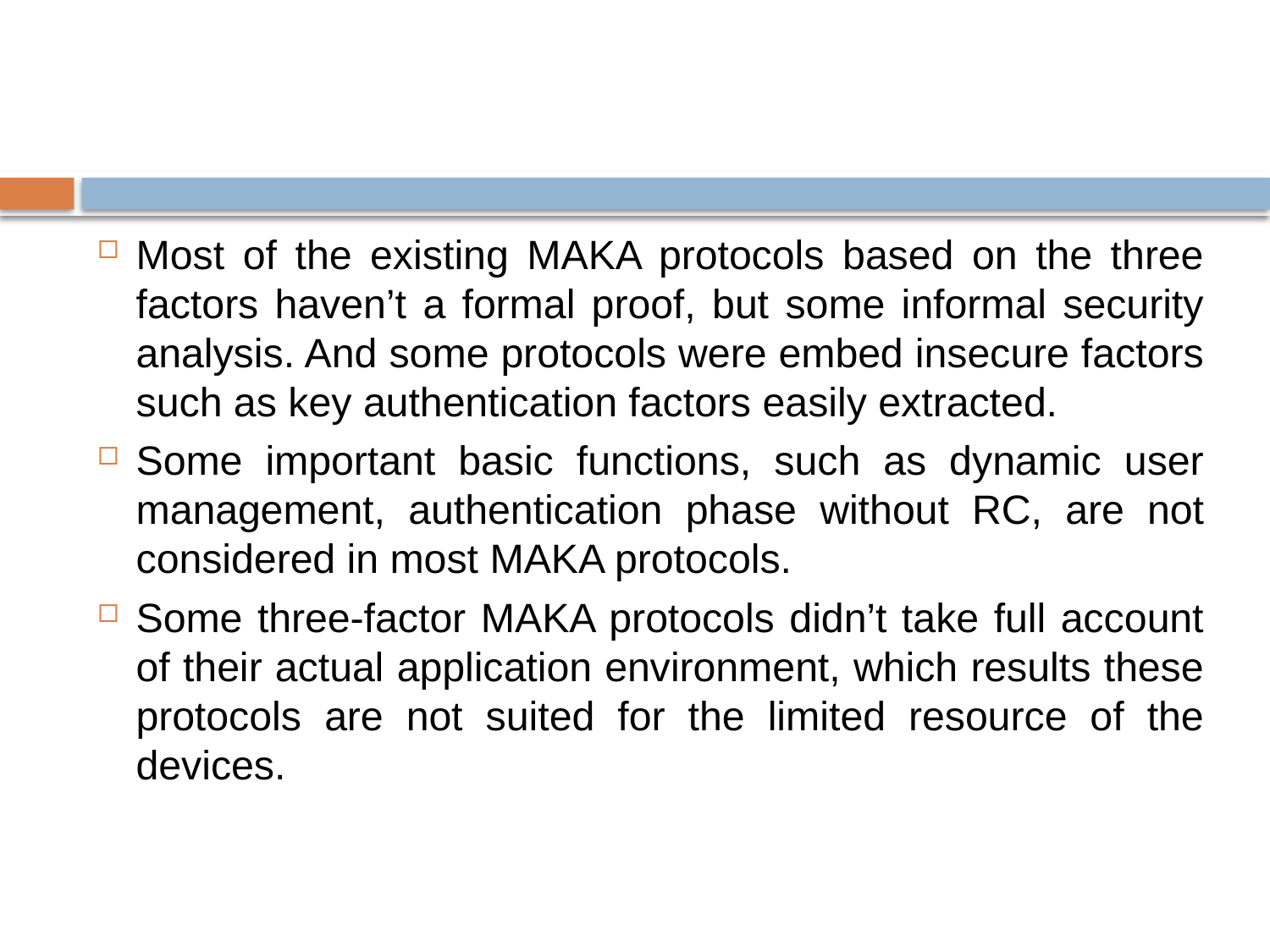

#
Most of the existing MAKA protocols based on the three factors haven’t a formal proof, but some informal security analysis. And some protocols were embed insecure factors such as key authentication factors easily extracted.
Some important basic functions, such as dynamic user management, authentication phase without RC, are not considered in most MAKA protocols.
Some three-factor MAKA protocols didn’t take full account of their actual application environment, which results these protocols are not suited for the limited resource of the devices.